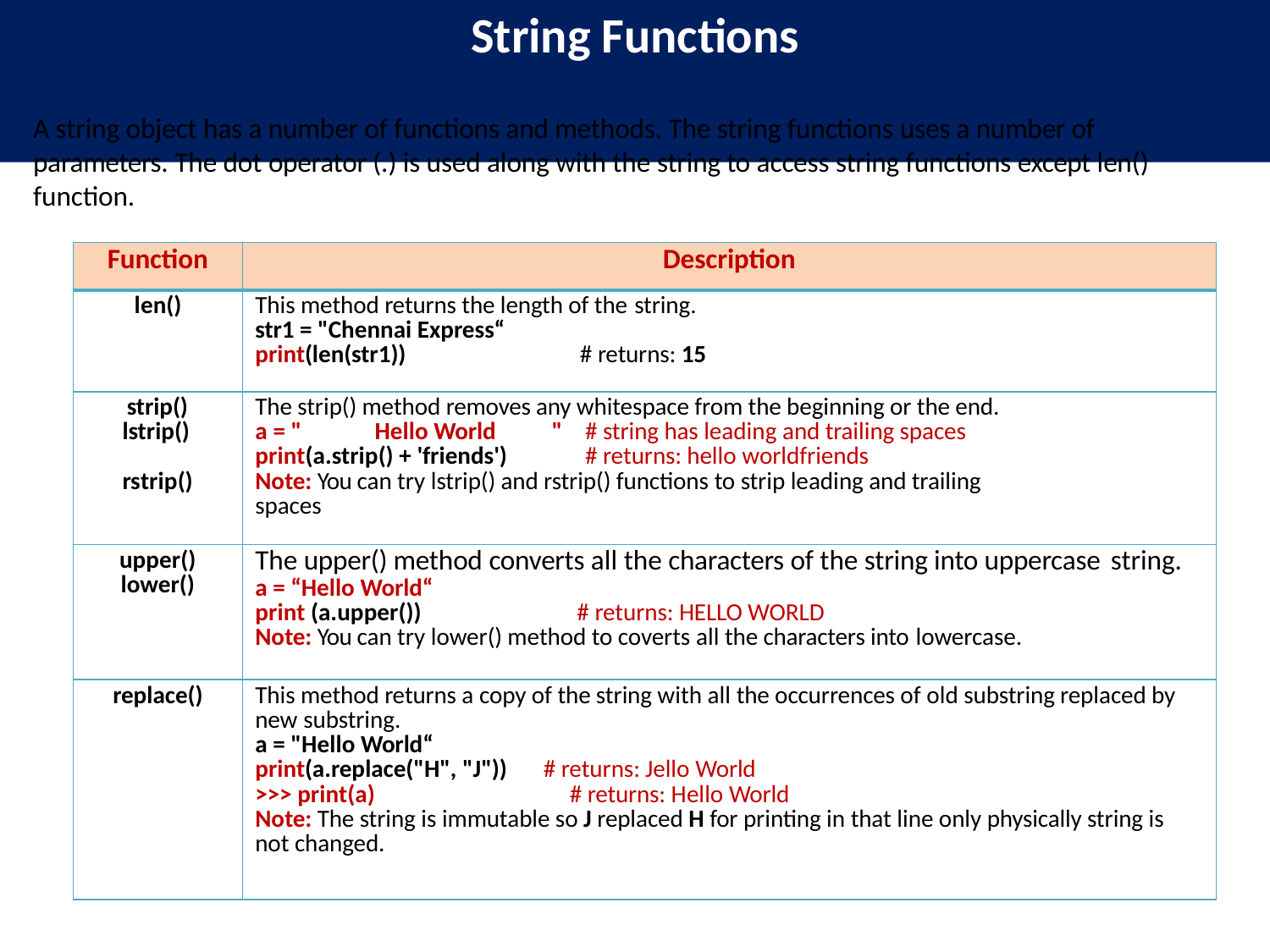

# String Functions
A string object has a number of functions and methods. The string functions uses a number of  parameters. The dot operator (.) is used along with the string to access string functions except len()  function.
| Function | Description |
| --- | --- |
| len() | This method returns the length of the string. str1 = "Chennai Express“ print(len(str1)) # returns: 15 |
| strip() lstrip() rstrip() | The strip() method removes any whitespace from the beginning or the end. a = " Hello World " # string has leading and trailing spaces print(a.strip() + 'friends') # returns: hello worldfriends Note: You can try lstrip() and rstrip() functions to strip leading and trailing spaces |
| upper() lower() | The upper() method converts all the characters of the string into uppercase string. a = “Hello World“ print (a.upper()) # returns: HELLO WORLD Note: You can try lower() method to coverts all the characters into lowercase. |
| replace() | This method returns a copy of the string with all the occurrences of old substring replaced by new substring. a = "Hello World“ print(a.replace("H", "J")) # returns: Jello World >>> print(a) # returns: Hello World Note: The string is immutable so J replaced H for printing in that line only physically string is not changed. |